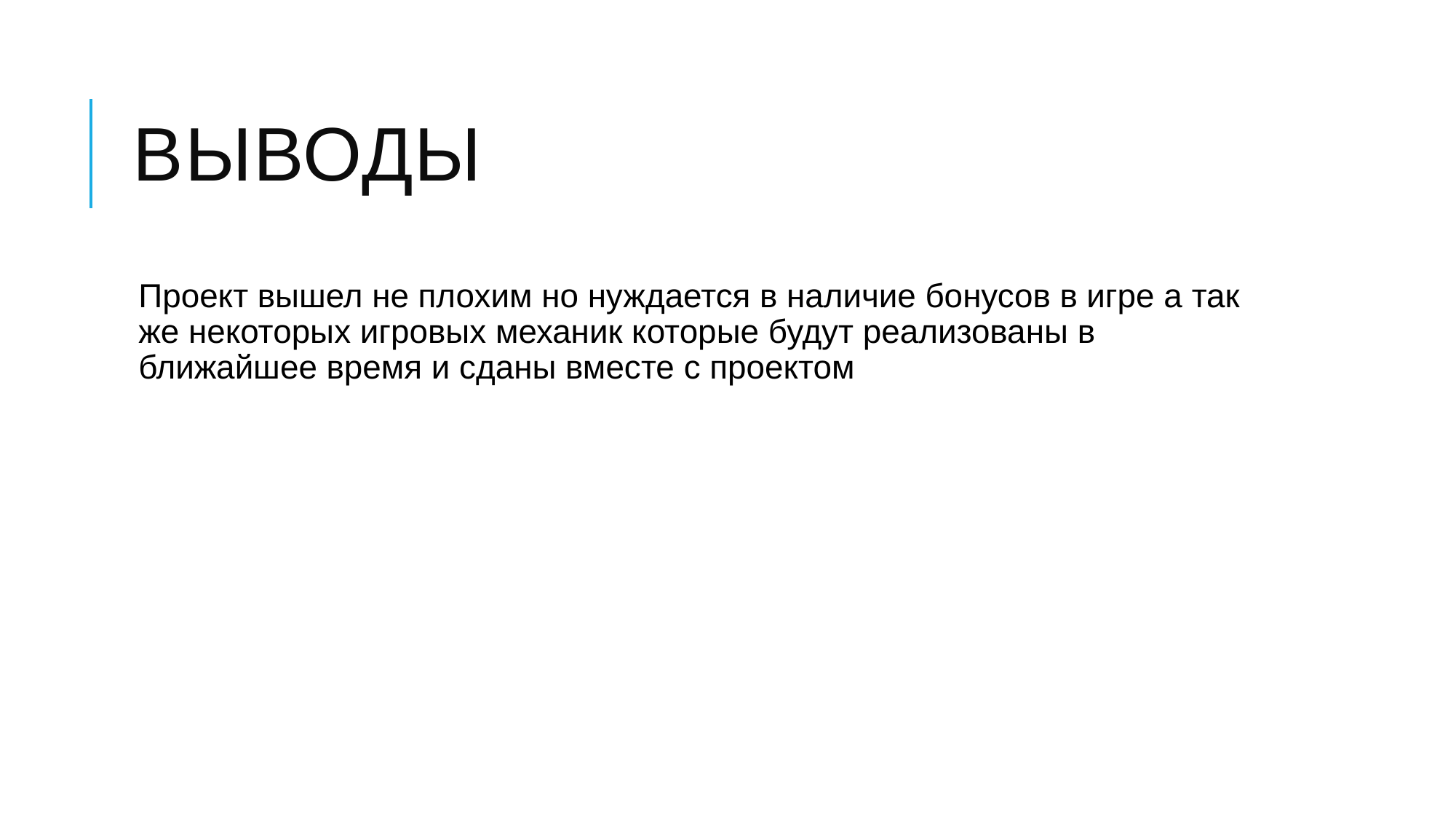

# Выводы
Проект вышел не плохим но нуждается в наличие бонусов в игре а так же некоторых игровых механик которые будут реализованы в ближайшее время и сданы вместе с проектом